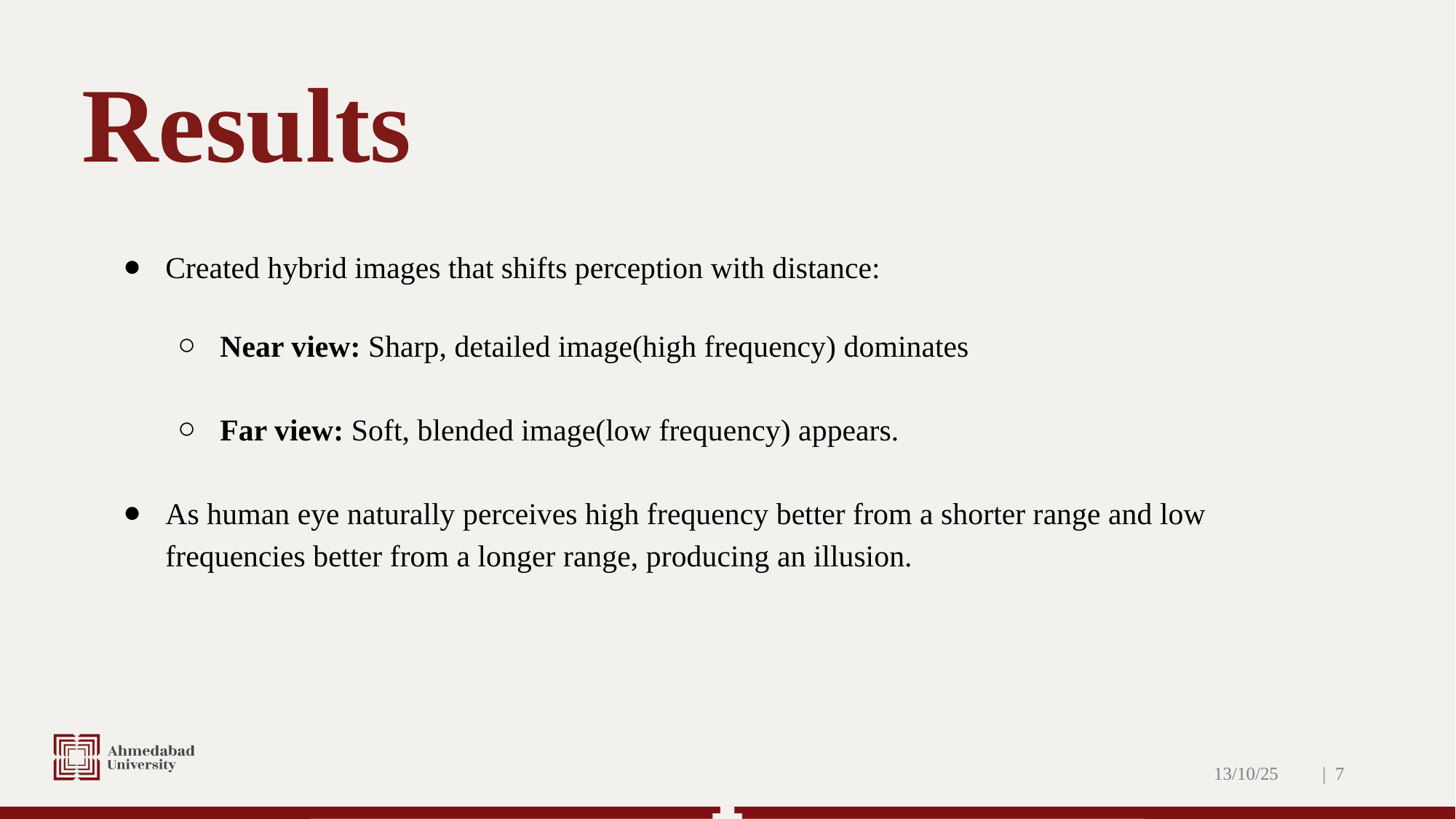

# Results
Created hybrid images that shifts perception with distance:
Near view: Sharp, detailed image(high frequency) dominates
Far view: Soft, blended image(low frequency) appears.
As human eye naturally perceives high frequency better from a shorter range and low frequencies better from a longer range, producing an illusion.
13/10/25
|  7